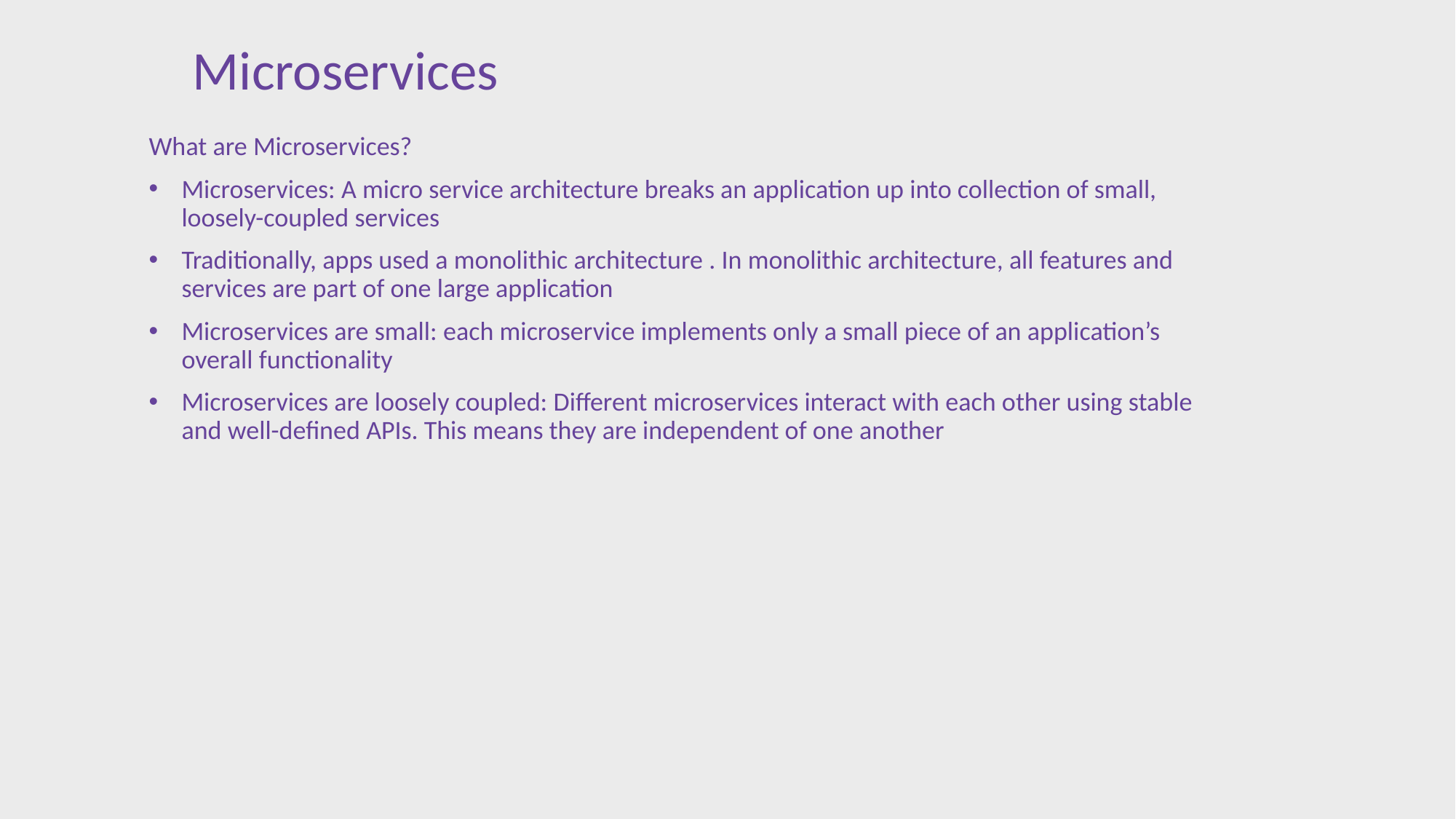

# Microservices
What are Microservices?
Microservices: A micro service architecture breaks an application up into collection of small, loosely-coupled services
Traditionally, apps used a monolithic architecture . In monolithic architecture, all features and services are part of one large application
Microservices are small: each microservice implements only a small piece of an application’s overall functionality
Microservices are loosely coupled: Different microservices interact with each other using stable and well-defined APIs. This means they are independent of one another